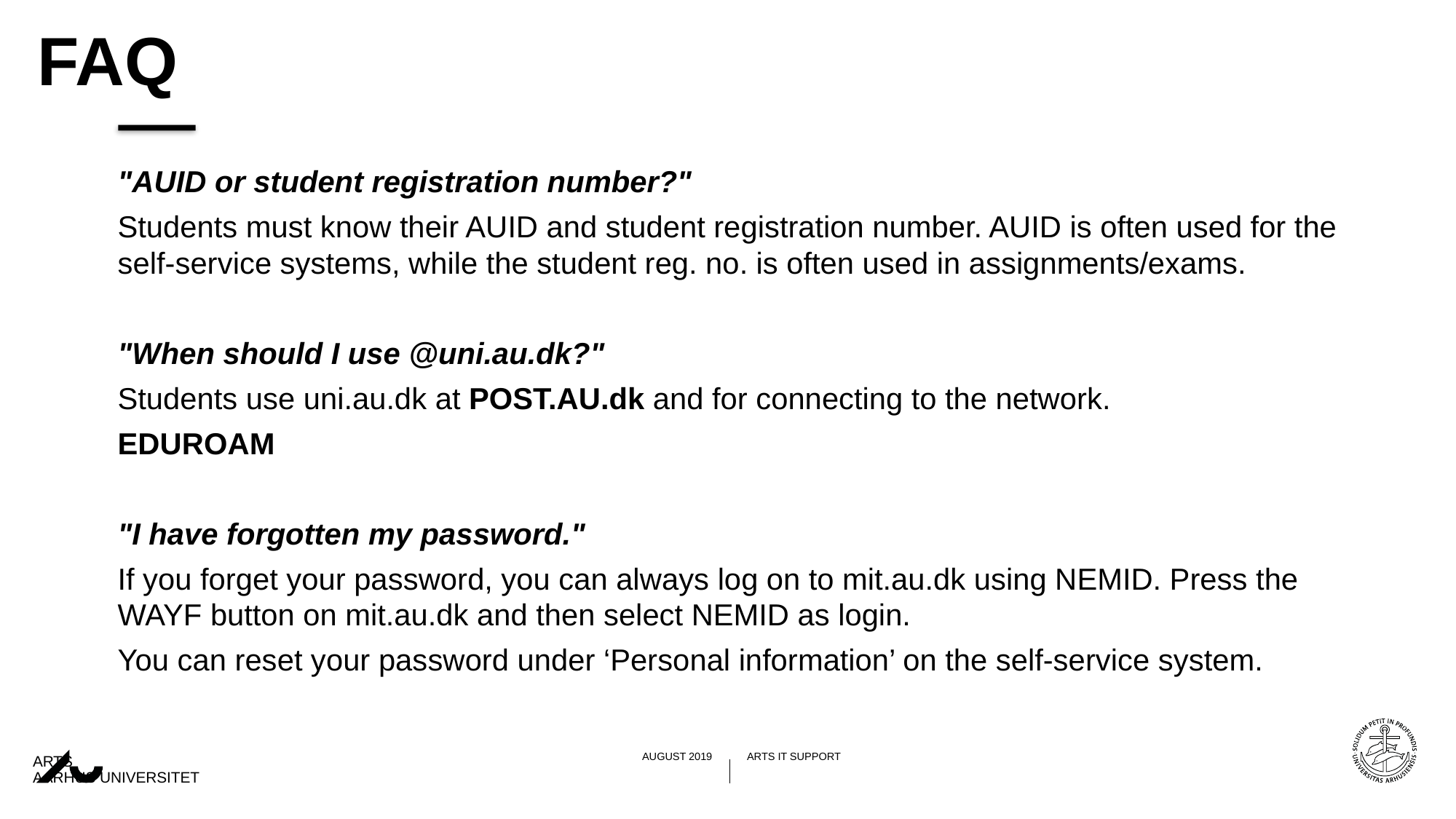

# FAQ
"AUID or student registration number?"
Students must know their AUID and student registration number. AUID is often used for the self-service systems, while the student reg. no. is often used in assignments/exams.

"When should I use @uni.au.dk?"
Students use uni.au.dk at POST.AU.dk and for connecting to the network.
EDUROAM

"I have forgotten my password."
If you forget your password, you can always log on to mit.au.dk using NEMID. Press the WAYF button on mit.au.dk and then select NEMID as login.
You can reset your password under ‘Personal information’ on the self-service system.

16/08/201923-08-2017